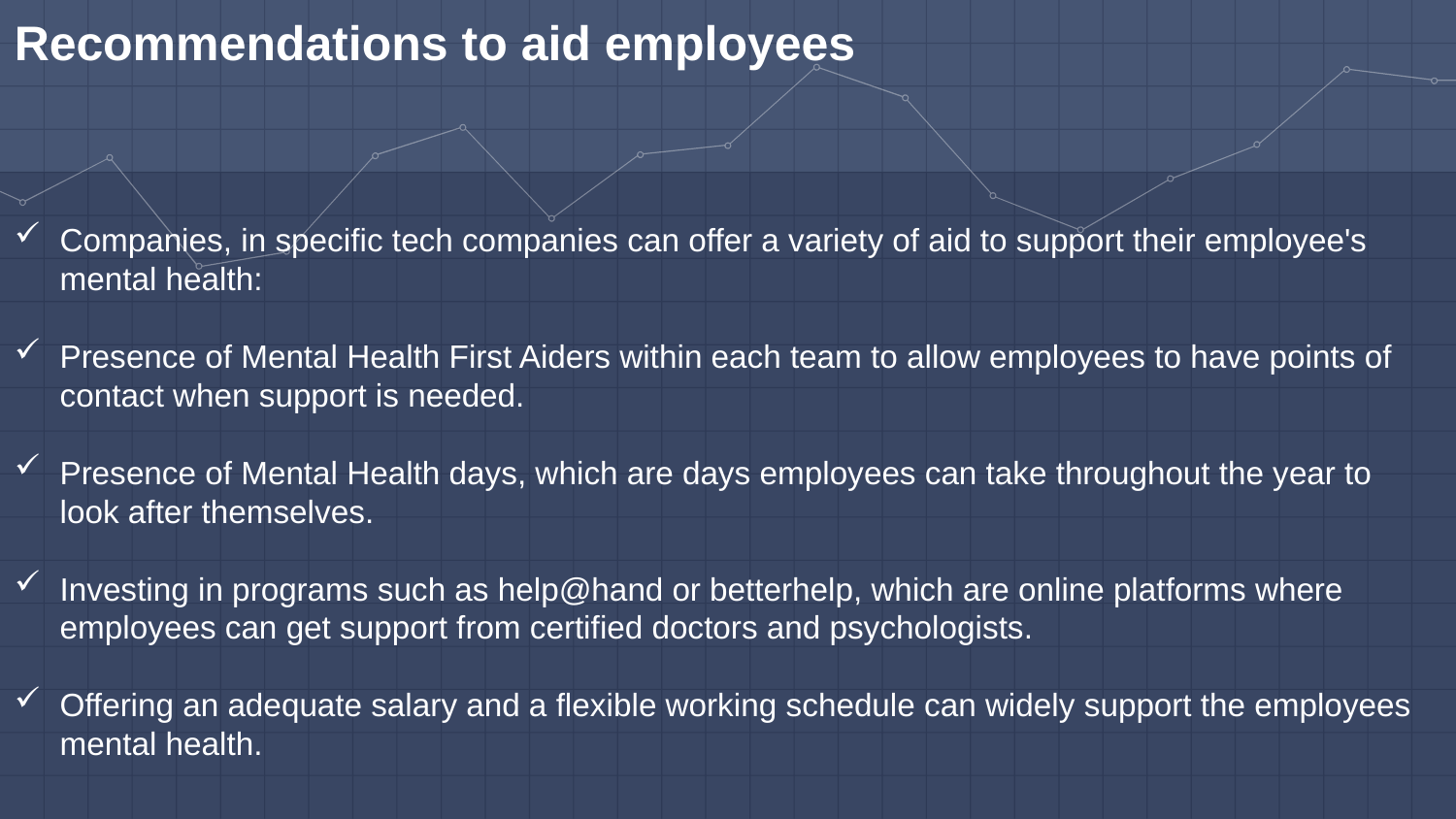

Recommendations to aid employees
Companies, in specific tech companies can offer a variety of aid to support their employee's mental health:

Presence of Mental Health First Aiders within each team to allow employees to have points of contact when support is needed.

Presence of Mental Health days, which are days employees can take throughout the year to look after themselves.

Investing in programs such as help@hand or betterhelp, which are online platforms where employees can get support from certified doctors and psychologists.

Offering an adequate salary and a flexible working schedule can widely support the employees mental health.